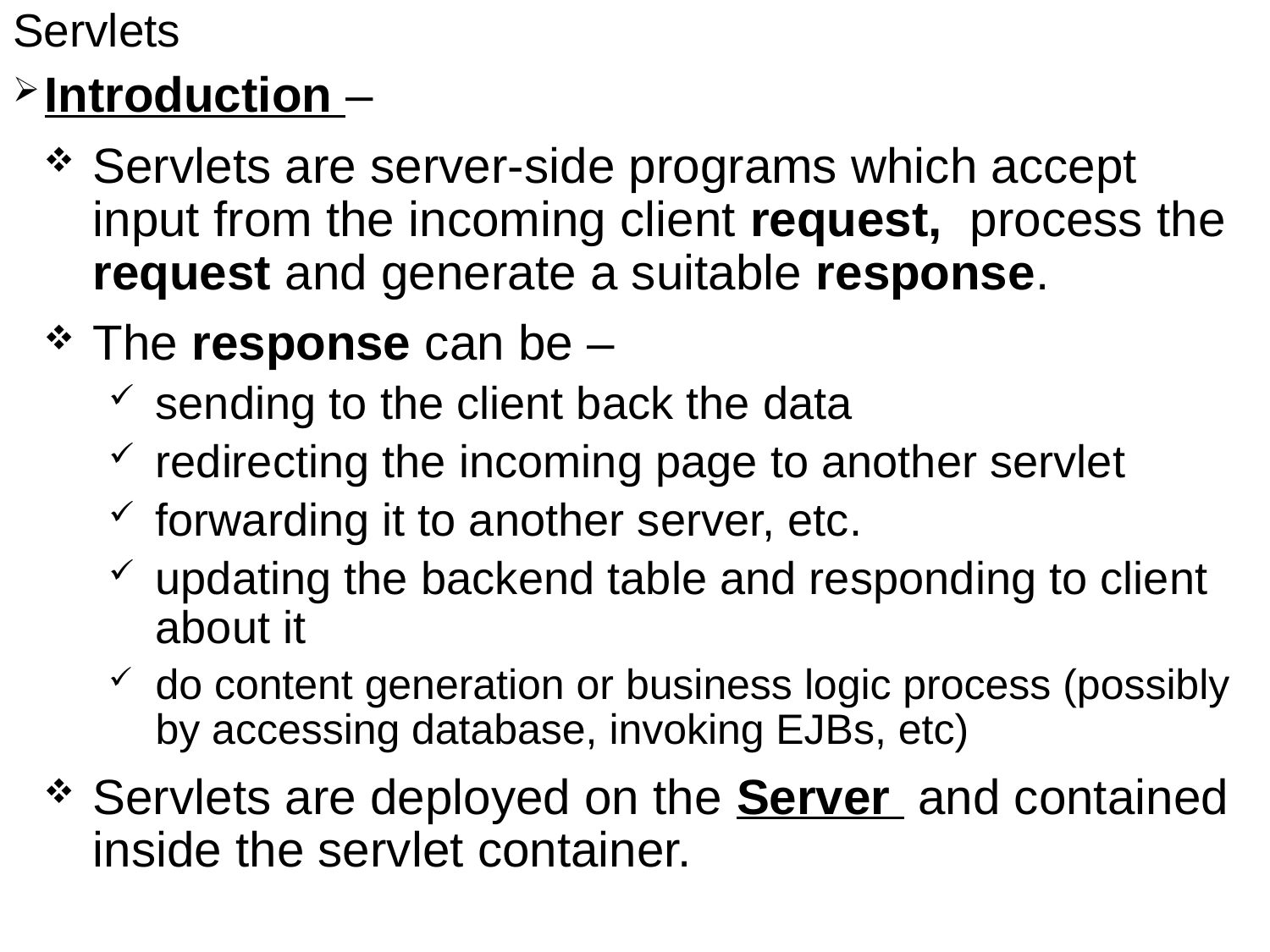

# Servlets
Introduction –
Servlets are server-side programs which accept input from the incoming client request,  process the request and generate a suitable response.
The response can be –
sending to the client back the data
redirecting the incoming page to another servlet
forwarding it to another server, etc.
updating the backend table and responding to client about it
do content generation or business logic process (possibly by accessing database, invoking EJBs, etc)
Servlets are deployed on the Server  and contained inside the servlet container.